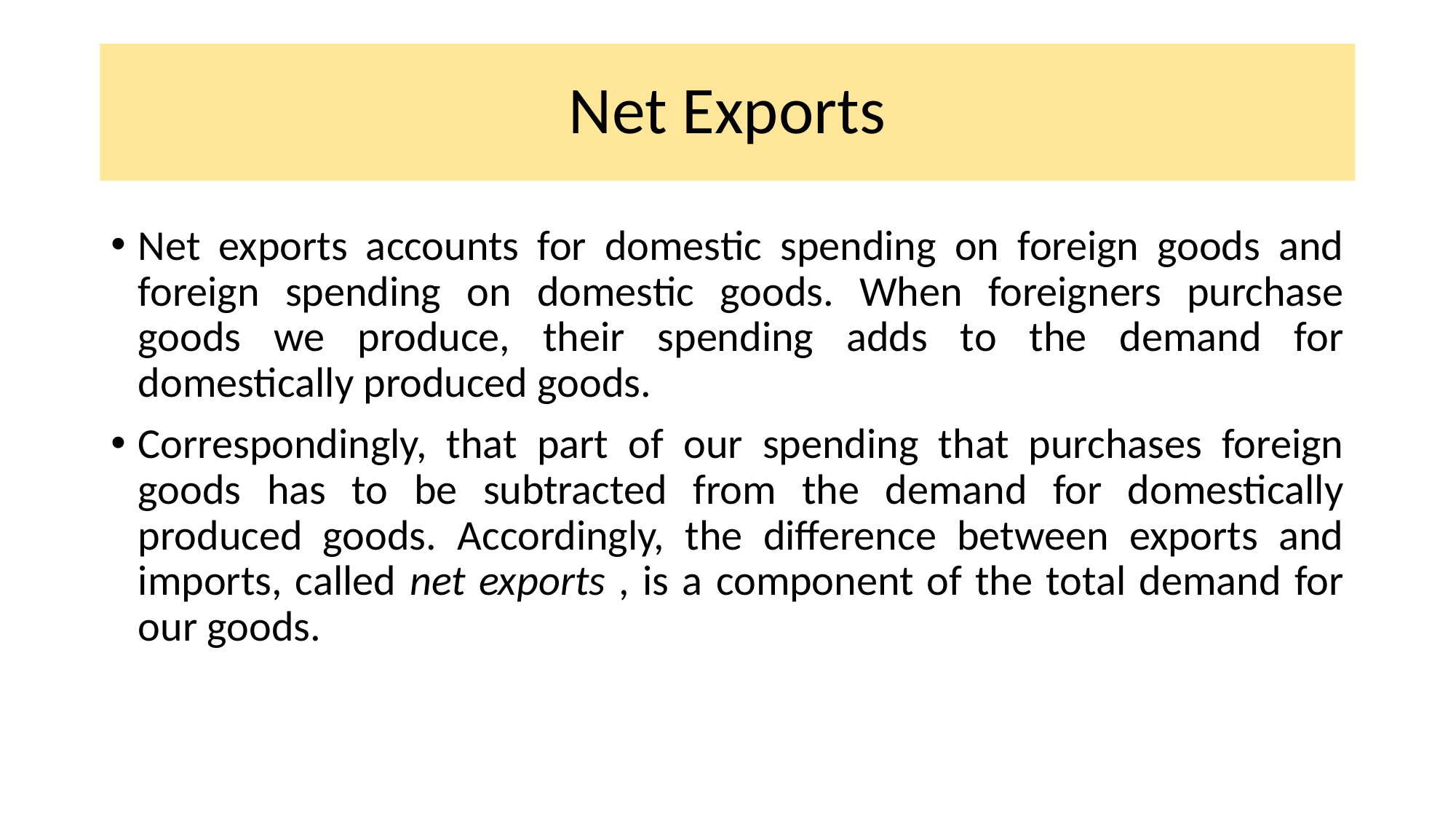

# Net Exports
Net exports accounts for domestic spending on foreign goods and foreign spending on domestic goods. When foreigners purchase goods we produce, their spending adds to the demand for domestically produced goods.
Correspondingly, that part of our spending that purchases foreign goods has to be subtracted from the demand for domestically produced goods. Accordingly, the difference between exports and imports, called net exports , is a component of the total demand for our goods.